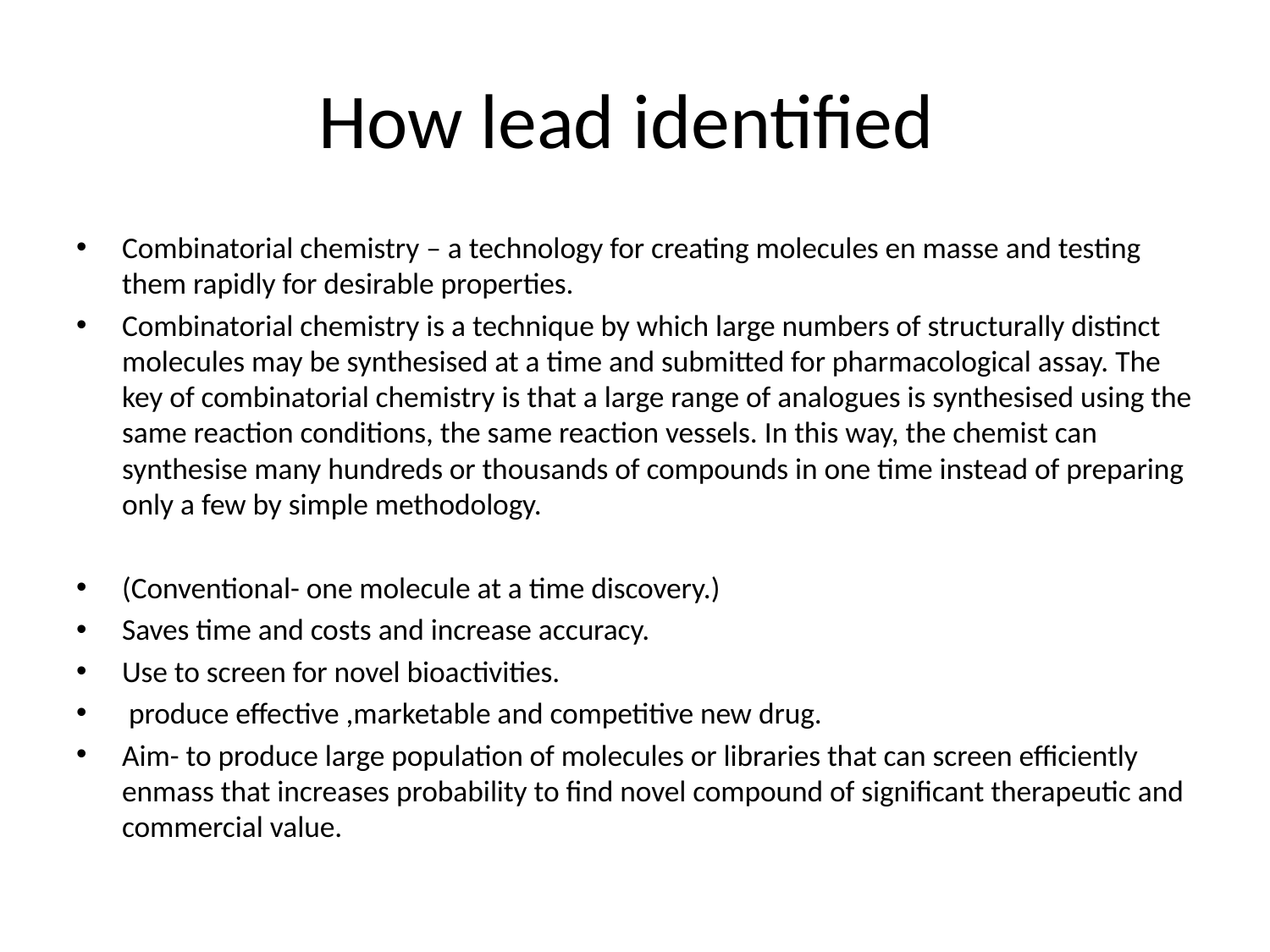

# How lead identified
Combinatorial chemistry – a technology for creating molecules en masse and testing them rapidly for desirable properties.
Combinatorial chemistry is a technique by which large numbers of structurally distinct molecules may be synthesised at a time and submitted for pharmacological assay. The key of combinatorial chemistry is that a large range of analogues is synthesised using the same reaction conditions, the same reaction vessels. In this way, the chemist can synthesise many hundreds or thousands of compounds in one time instead of preparing only a few by simple methodology.

(Conventional- one molecule at a time discovery.)
Saves time and costs and increase accuracy.
Use to screen for novel bioactivities.
 produce effective ,marketable and competitive new drug.
Aim- to produce large population of molecules or libraries that can screen efficiently enmass that increases probability to find novel compound of significant therapeutic and commercial value.